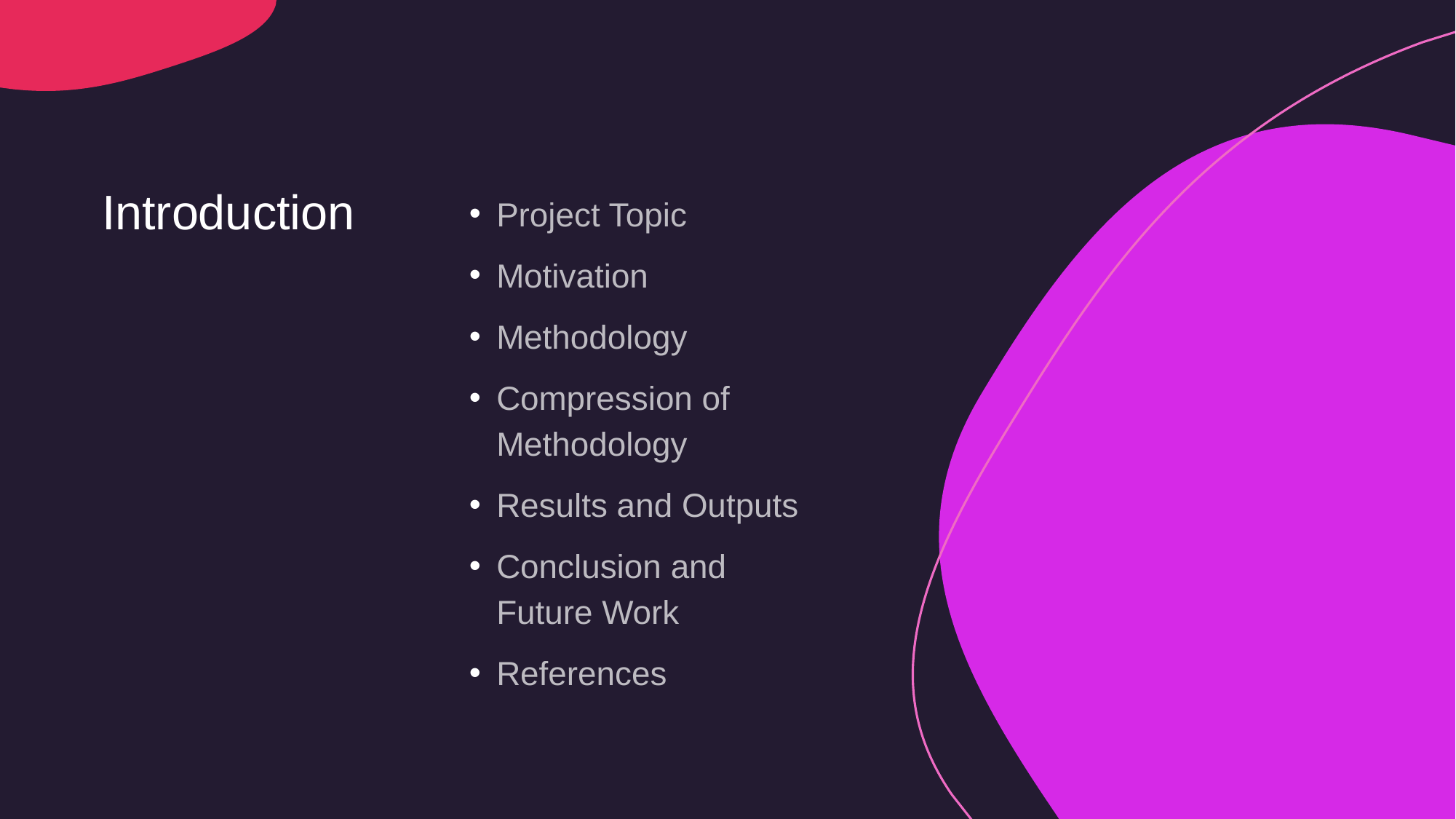

# Introduction
Project Topic
Motivation
Methodology
Compression of Methodology
Results and Outputs
Conclusion and Future Work
References